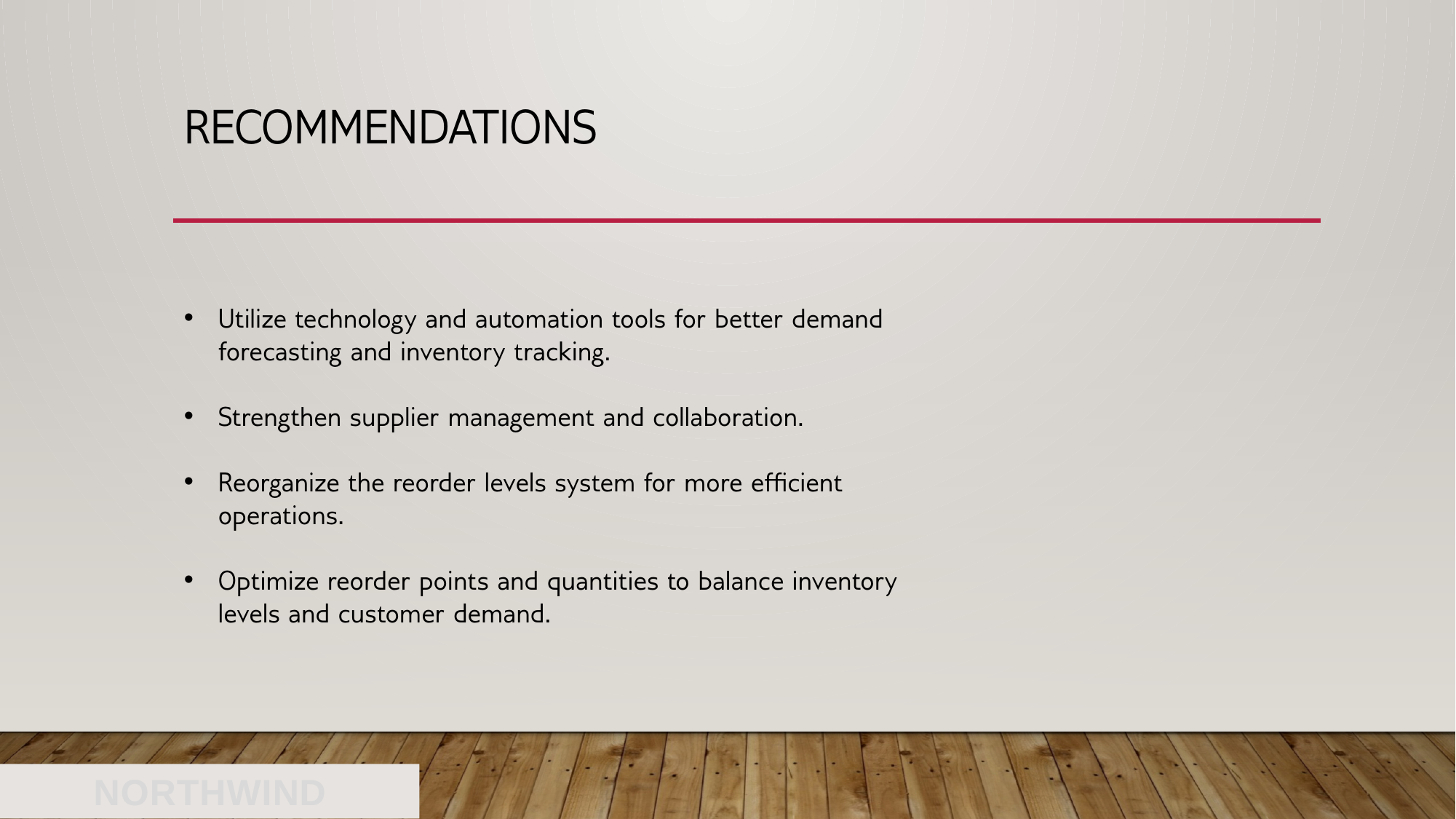

# recommendations

Utilize technology and automation tools for better demand forecasting and inventory tracking.

Strengthen supplier management and collaboration.

Reorganize the reorder levels system for more efficient operations.

Optimize reorder points and quantities to balance inventory levels and customer demand.
NORTHWIND